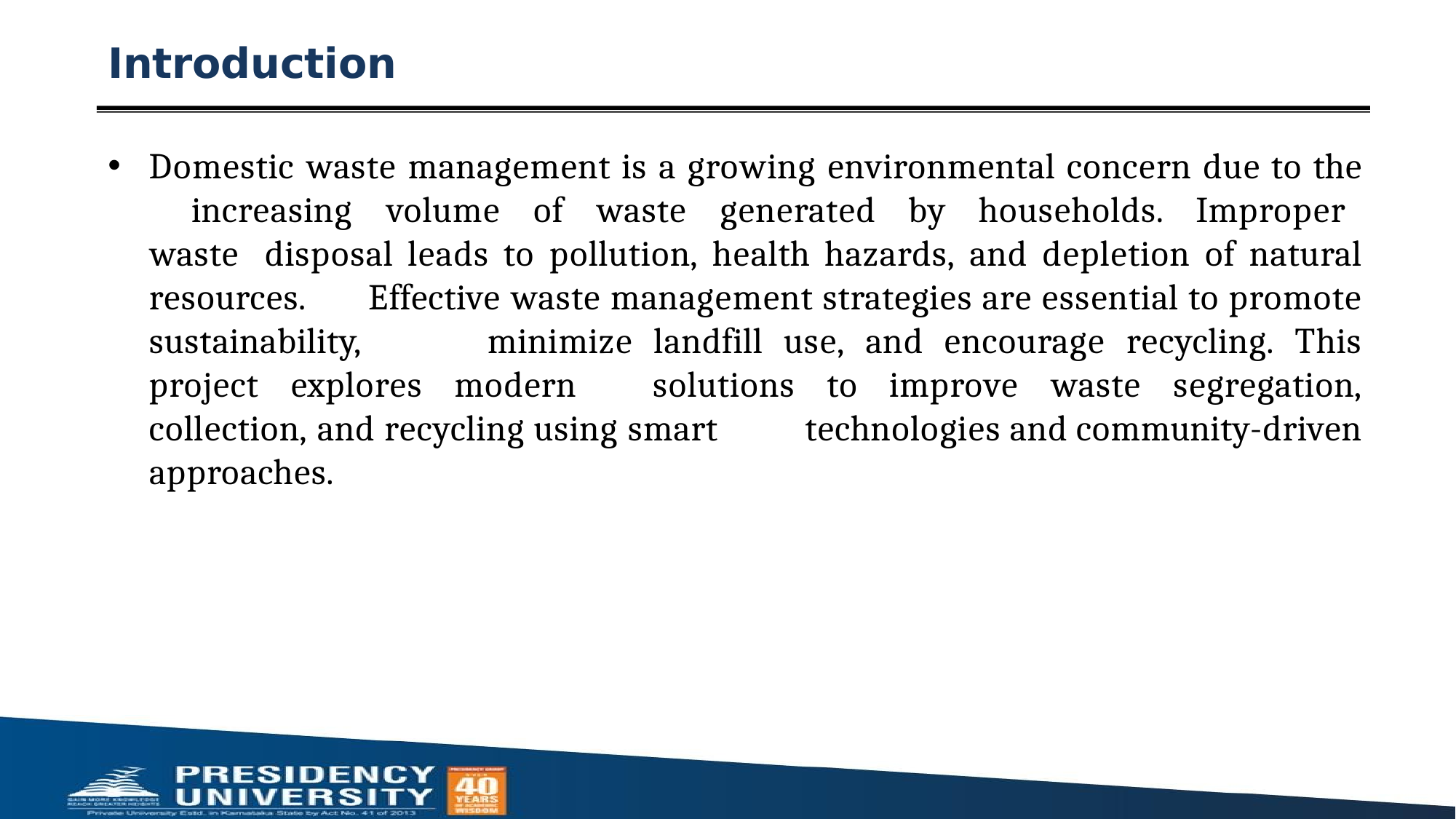

# Introduction
Domestic waste management is a growing environmental concern due to the 	increasing  volume  of  waste  generated  by  households.  Improper  waste 	disposal leads to pollution, health hazards, and depletion of natural resources. 	Effective waste management strategies are essential to promote sustainability, 	minimize landfill use, and encourage recycling. This project explores modern 	solutions to improve waste segregation, collection, and recycling using smart 	technologies and community-driven approaches.